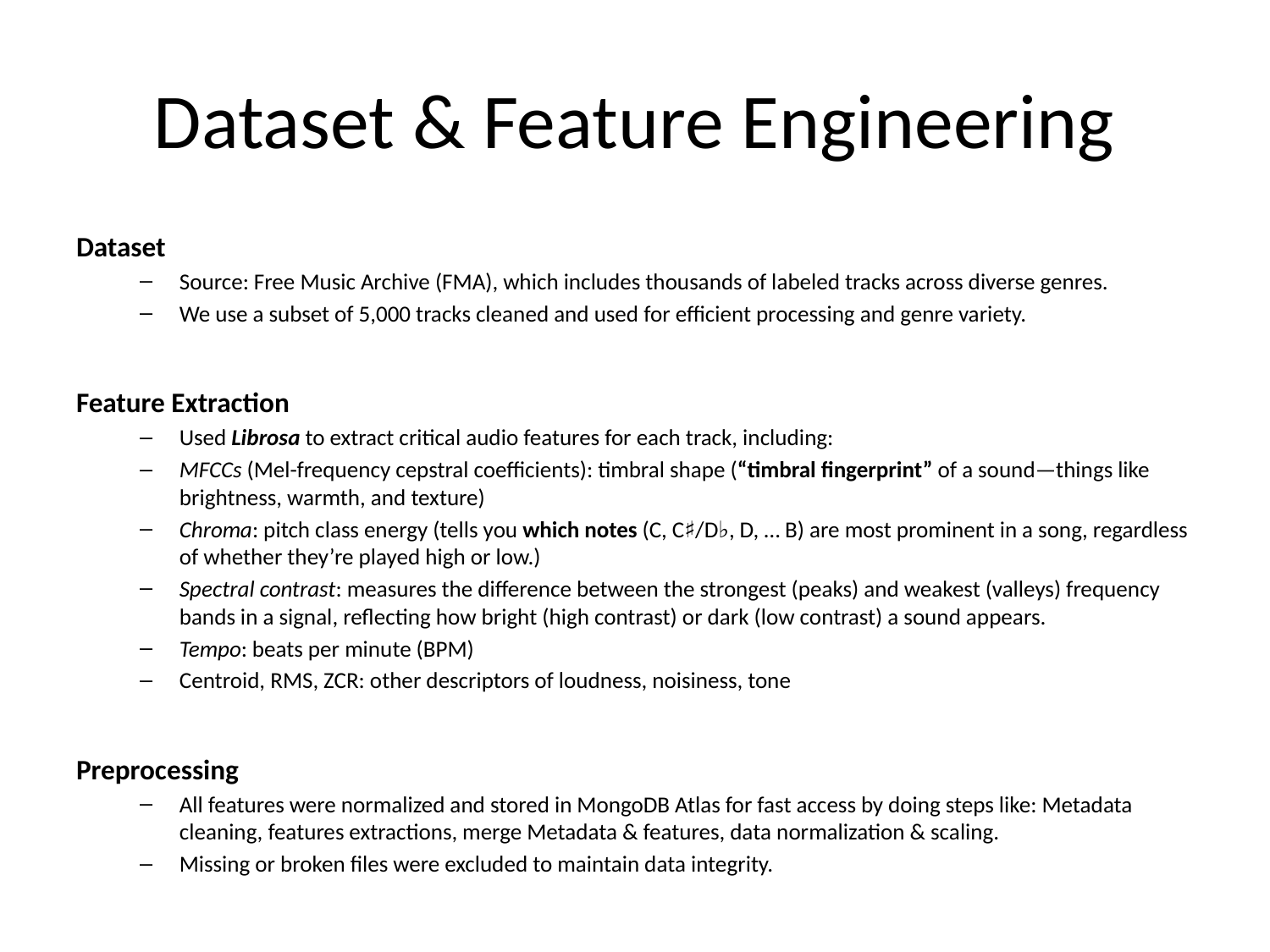

# Dataset & Feature Engineering
Dataset
Source: Free Music Archive (FMA), which includes thousands of labeled tracks across diverse genres.
We use a subset of 5,000 tracks cleaned and used for efficient processing and genre variety.

Feature Extraction
Used Librosa to extract critical audio features for each track, including:
MFCCs (Mel-frequency cepstral coefficients): timbral shape (“timbral fingerprint” of a sound—things like brightness, warmth, and texture)
Chroma: pitch class energy (tells you which notes (C, C♯/D♭, D, … B) are most prominent in a song, regardless of whether they’re played high or low.)
Spectral contrast: measures the difference between the strongest (peaks) and weakest (valleys) frequency bands in a signal, reflecting how bright (high contrast) or dark (low contrast) a sound appears.
Tempo: beats per minute (BPM)
Centroid, RMS, ZCR: other descriptors of loudness, noisiness, tone

Preprocessing
All features were normalized and stored in MongoDB Atlas for fast access by doing steps like: Metadata cleaning, features extractions, merge Metadata & features, data normalization & scaling.
Missing or broken files were excluded to maintain data integrity.